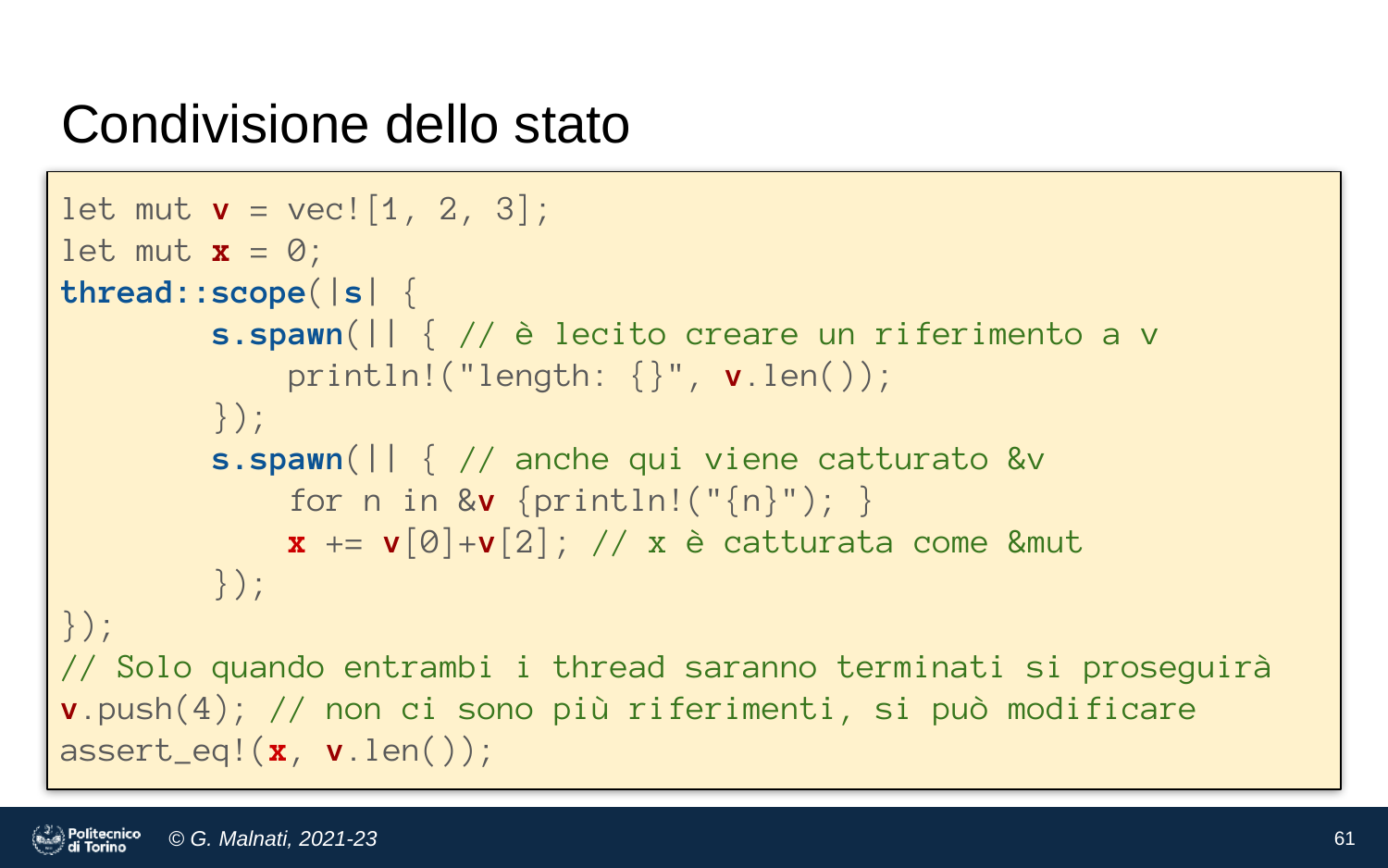

# Condivisione dello stato
let mut v = vec![1, 2, 3];
let mut x = 0;
thread::scope(|s| {
        s.spawn(|| { // è lecito creare un riferimento a v
            println!("length: {}", v.len());
        });
        s.spawn(|| { // anche qui viene catturato &v
            for n in &v {println!("{n}"); }
            x += v[0]+v[2]; // x è catturata come &mut
        });
});
// Solo quando entrambi i thread saranno terminati si proseguirà
v.push(4); // non ci sono più riferimenti, si può modificare
assert_eq!(x, v.len());
61